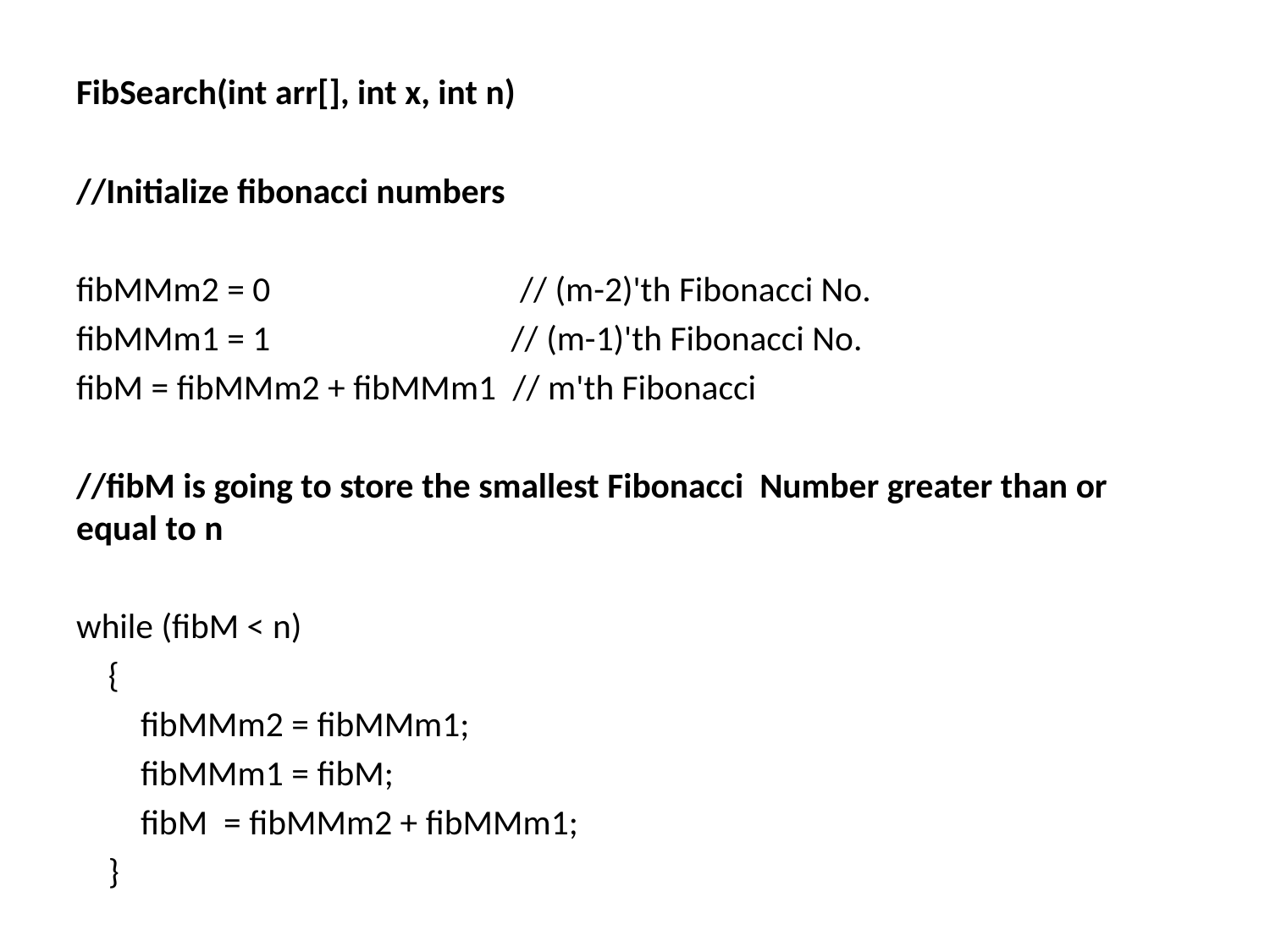

FibSearch(int arr[], int x, int n)

//Initialize fibonacci numbers

fibMMm2 = 0                               // (m-2)'th Fibonacci No.
fibMMm1 = 1                              // (m-1)'th Fibonacci No.
fibM = fibMMm2 + fibMMm1  // m'th Fibonacci

//fibM is going to store the smallest Fibonacci  Number greater than or equal to n

while (fibM < n)
    {
        fibMMm2 = fibMMm1;
        fibMMm1 = fibM;
        fibM  = fibMMm2 + fibMMm1;
    }